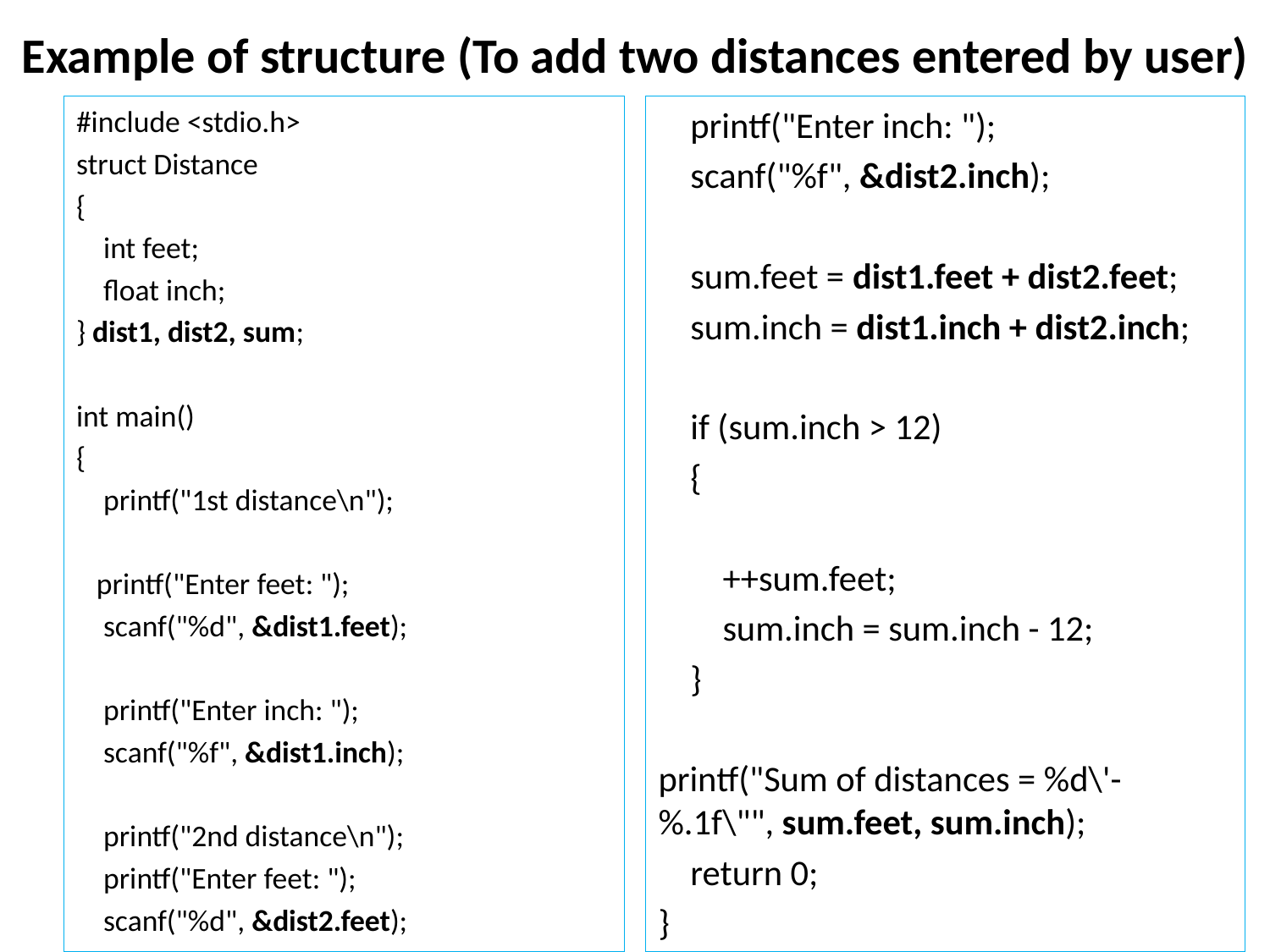

# Example of structure (To add two distances entered by user)
#include <stdio.h>
struct Distance
{
    int feet;
    float inch;
} dist1, dist2, sum;

int main()
{
    printf("1st distance\n");

   printf("Enter feet: ");
    scanf("%d", &dist1.feet);

    printf("Enter inch: ");
    scanf("%f", &dist1.inch);

    printf("2nd distance\n");
    printf("Enter feet: ");
    scanf("%d", &dist2.feet);

    printf("Enter inch: ");
    scanf("%f", &dist2.inch);

    sum.feet = dist1.feet + dist2.feet;
    sum.inch = dist1.inch + dist2.inch;

    if (sum.inch > 12)
    {

        ++sum.feet;
        sum.inch = sum.inch - 12;
    }

printf("Sum of distances = %d\'-%.1f\"", sum.feet, sum.inch);
    return 0;
}